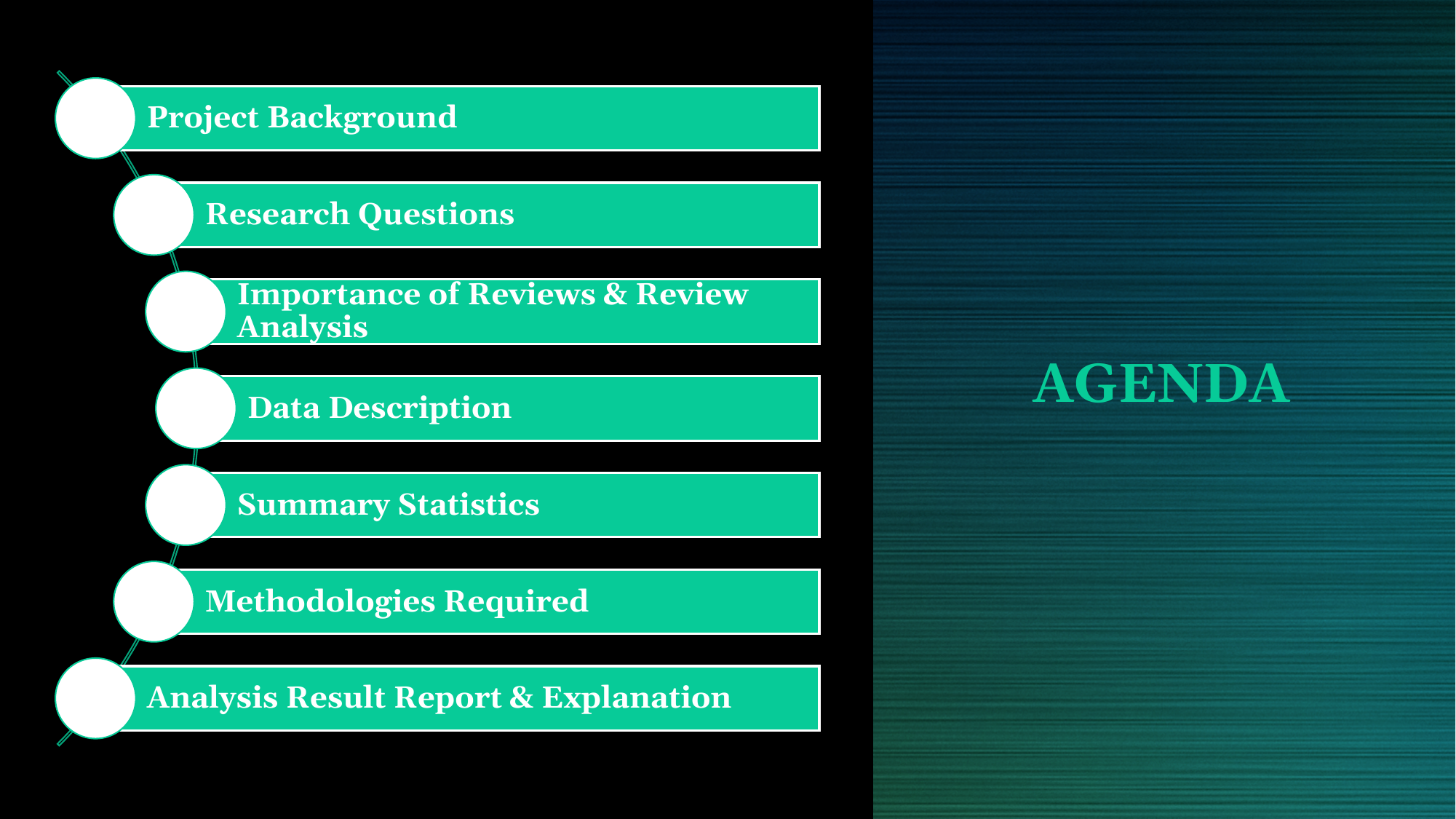

Project Background
Research Questions
Importance of Reviews & Review Analysis
Data Description
Summary Statistics
Methodologies Required
Analysis Result Report & Explanation
# AGENDA